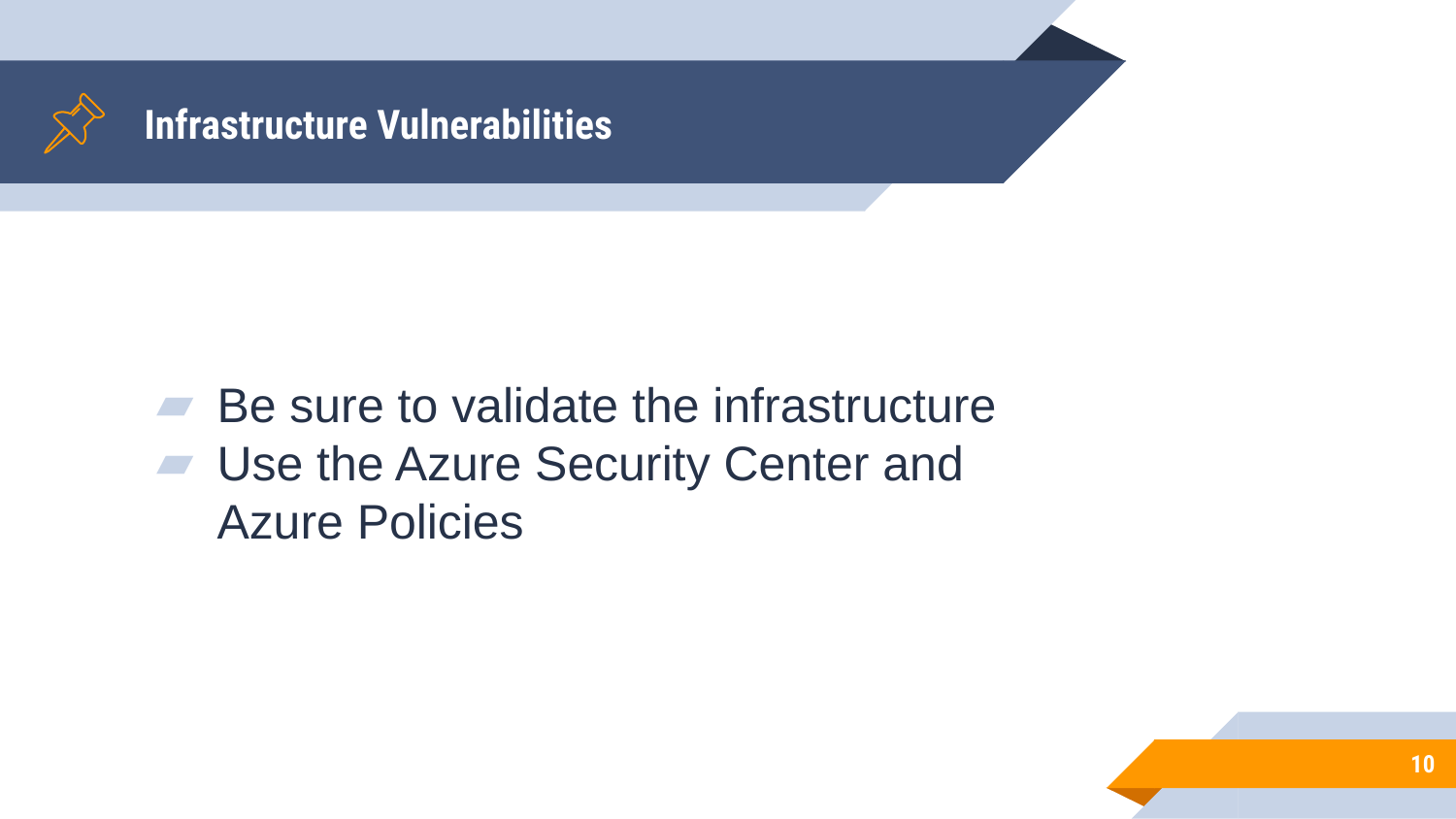

# Infrastructure Vulnerabilities

Be sure to validate the infrastructure
Use the Azure Security Center and Azure Policies
10